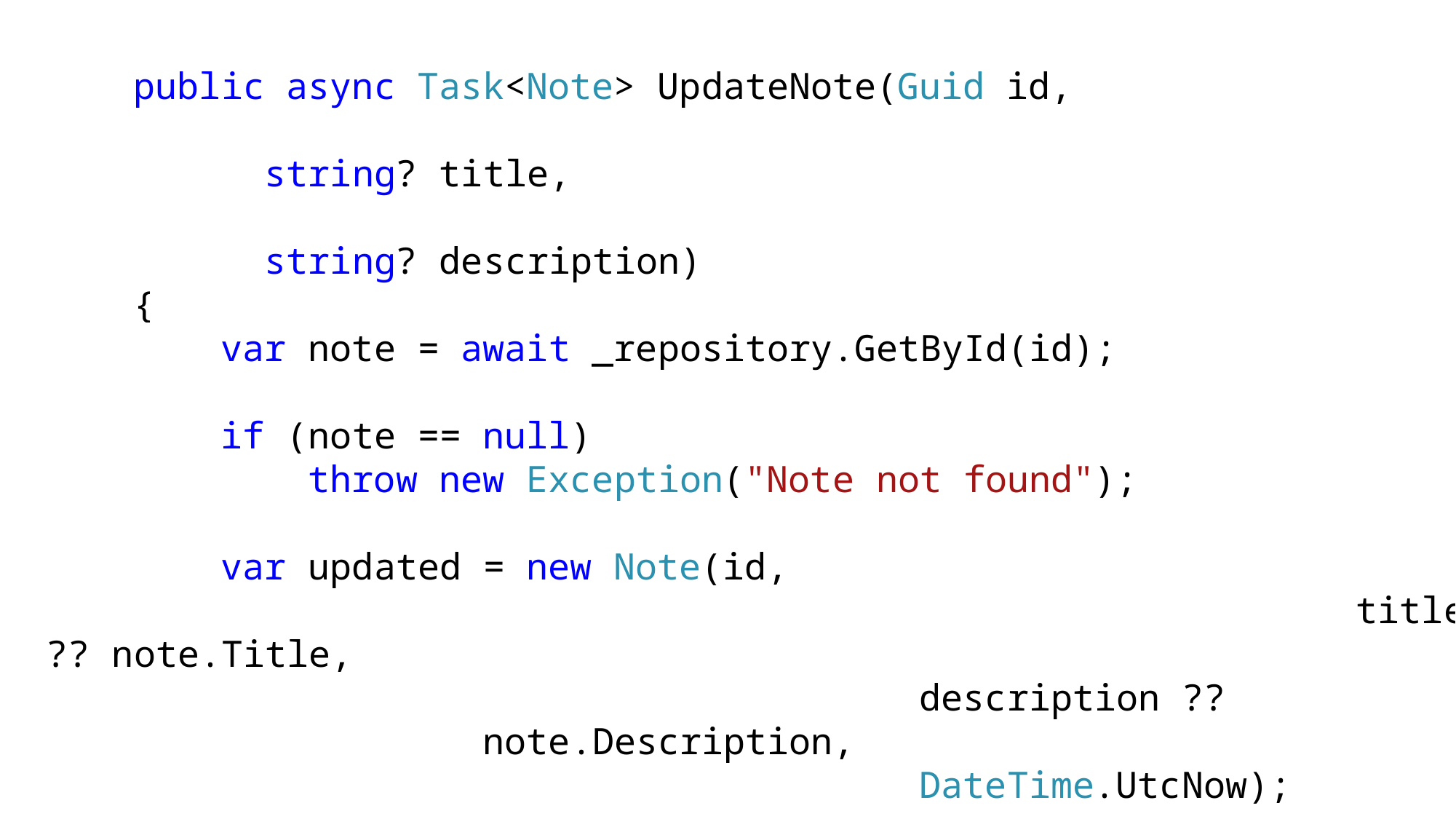

public async Task<Note> UpdateNote(Guid id,
															string? title,
															string? description)
    {
        var note = await _repository.GetById(id);

        if (note == null)
            throw new Exception("Note not found");

        var updated = new Note(id,
												title ?? note.Title,
				description ?? note.Description,
				DateTime.UtcNow);

        return await _repository.Update(updated);
    }
}